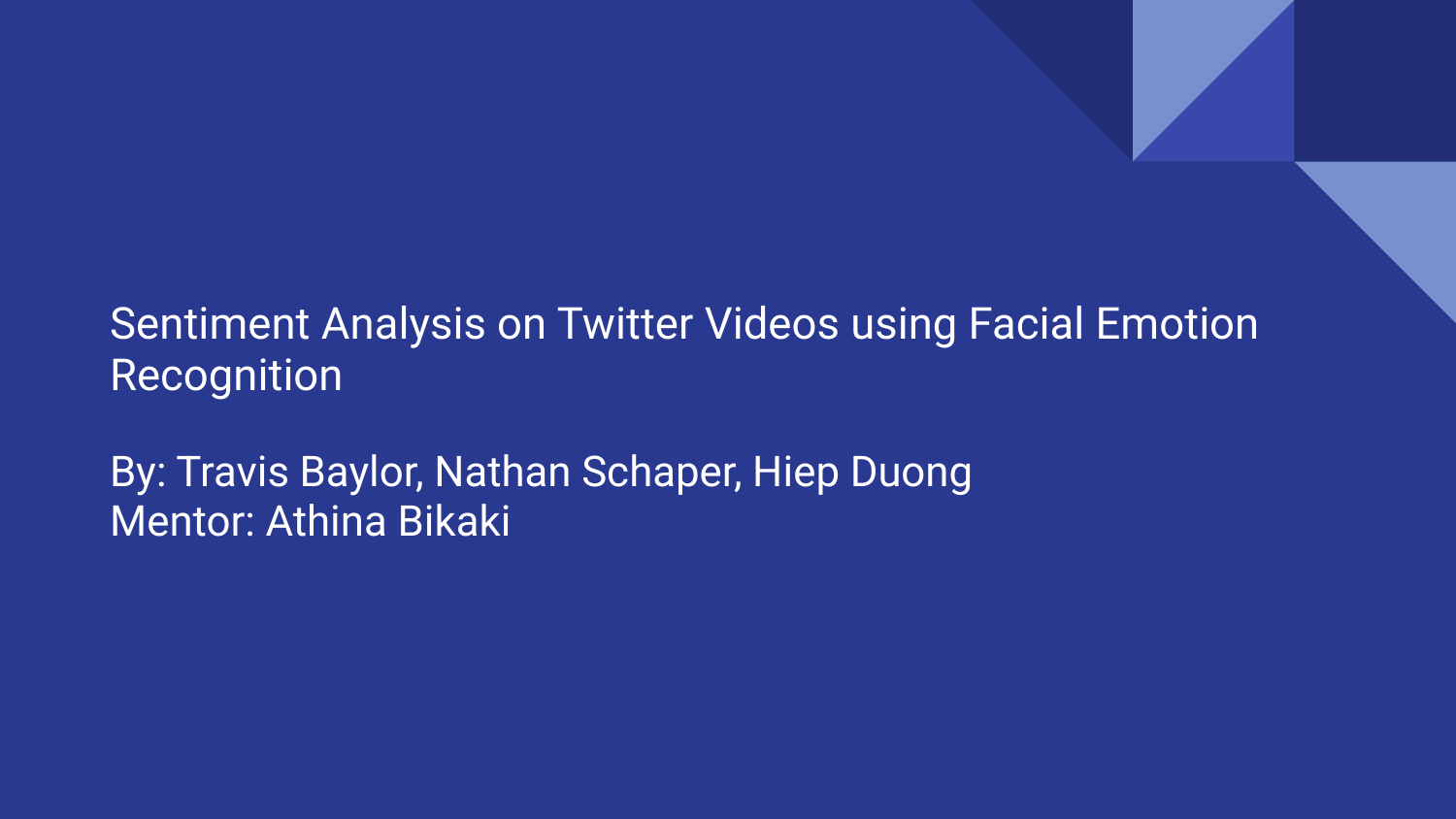

# Sentiment Analysis on Twitter Videos using Facial Emotion Recognition
By: Travis Baylor, Nathan Schaper, Hiep Duong
Mentor: Athina Bikaki